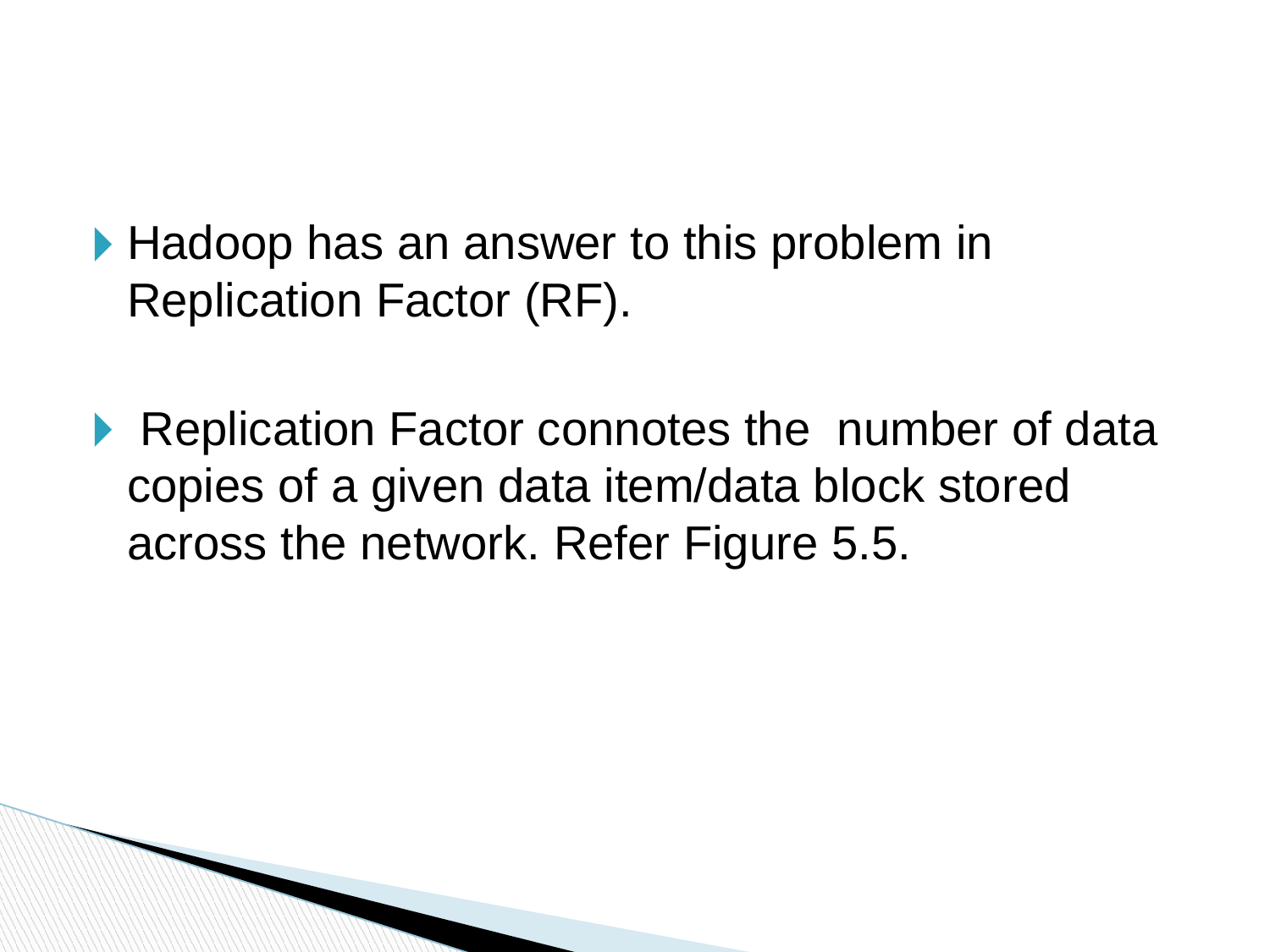

#
Hadoop has an answer to this problem in Replication Factor (RF).

 Replication Factor connotes the  number of data copies of a given data item/data block stored across the network. Refer Figure 5.5.